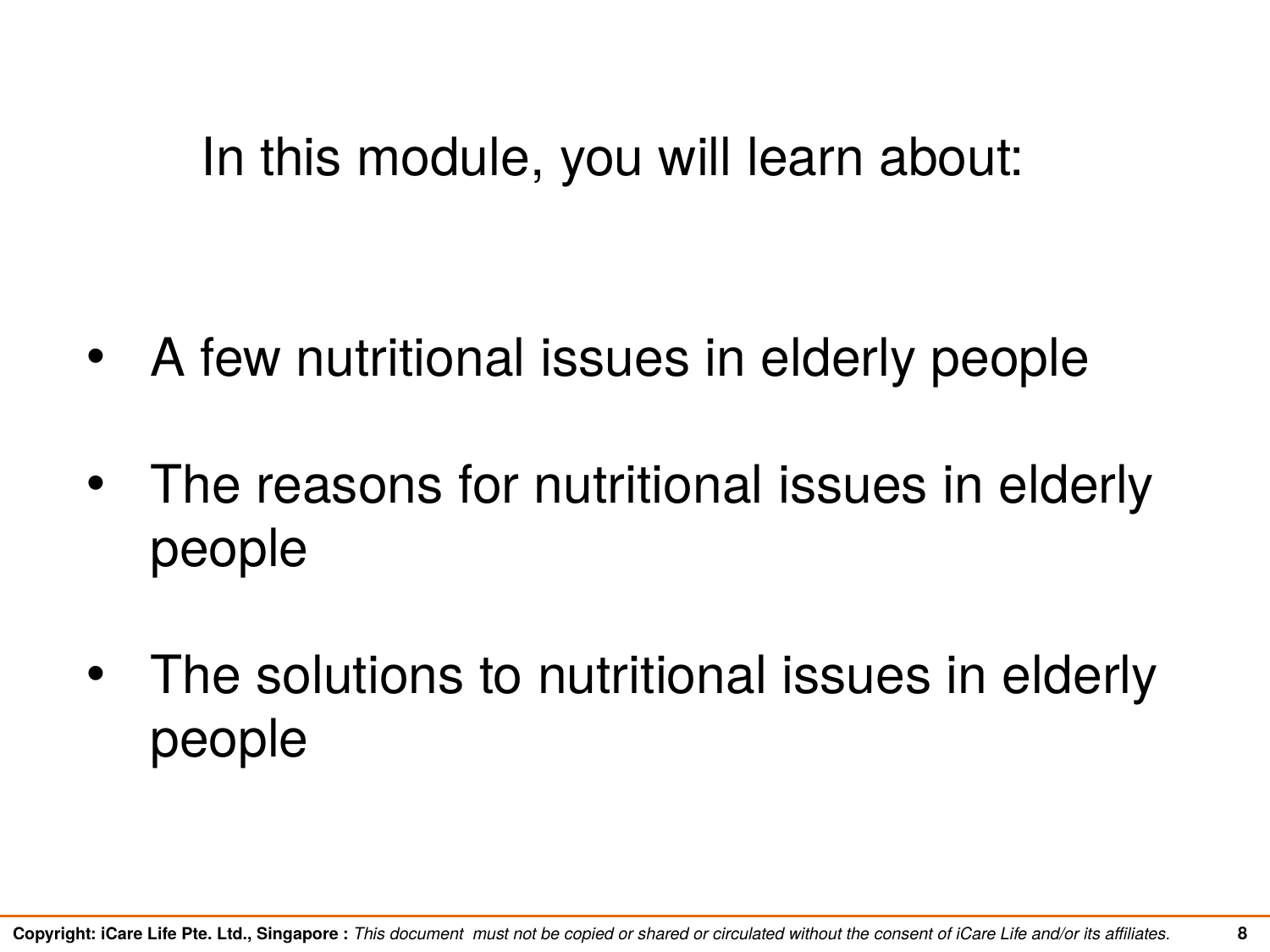

In this module, you will learn about:
A few nutritional issues in elderly people

The reasons for nutritional issues in elderly people

The solutions to nutritional issues in elderly people
8
Copyright: iCare Life Pte. Ltd., Singapore : This document  must not be copied or shared or circulated without the consent of iCare Life and/or its affiliates.